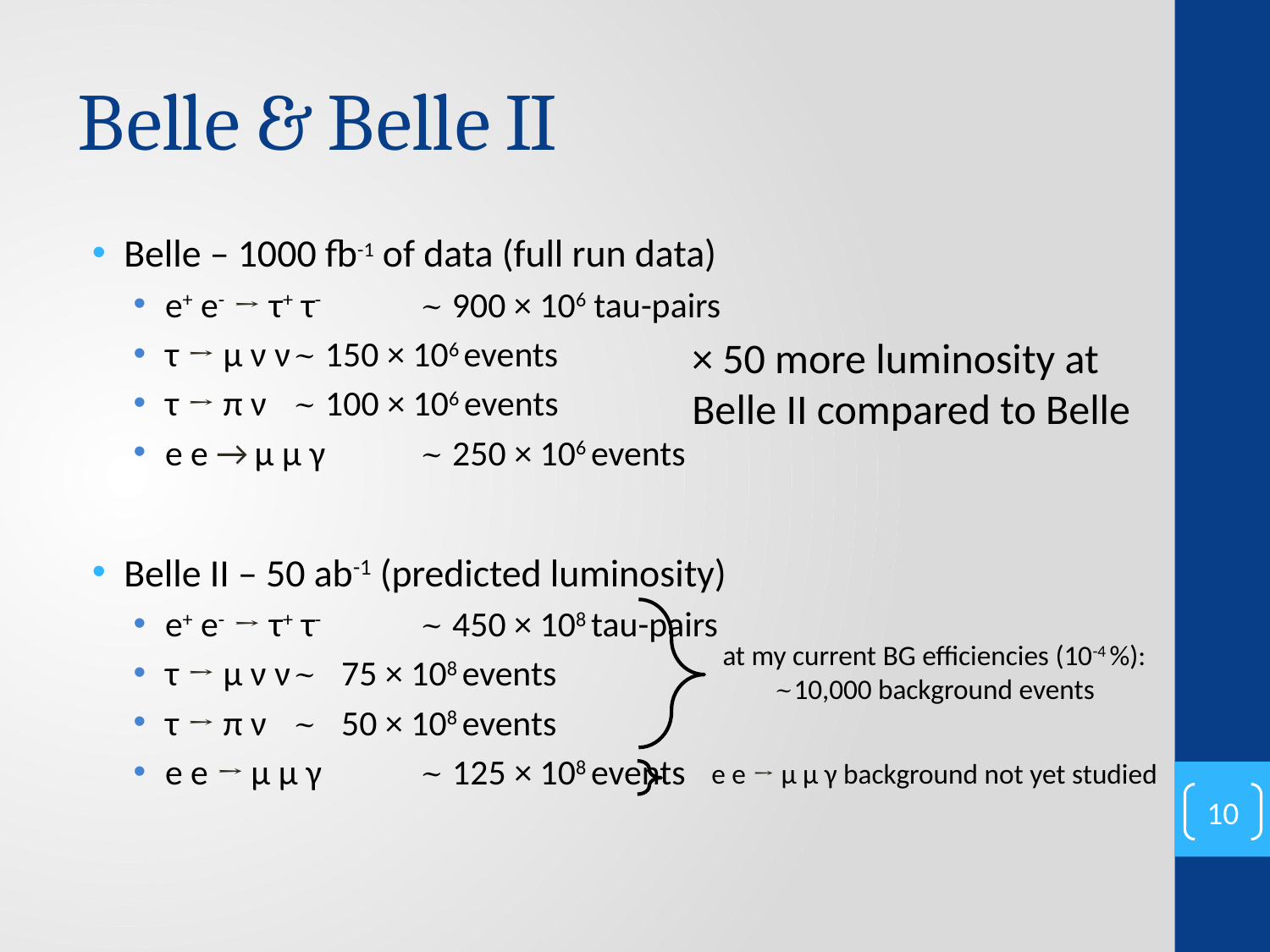

# Belle & Belle II
Belle – 1000 fb-1 of data (full run data)
e+ e- → τ+ τ-	~ 900 × 106 tau-pairs
τ → μ ν ν	~ 150 × 106 events
τ → π ν 	~ 100 × 106 events
e e → μ μ γ	~ 250 × 106 events

Belle II – 50 ab-1 (predicted luminosity)
e+ e- → τ+ τ-	~ 450 × 108 tau-pairs
τ → μ ν ν	~   75 × 108 events
τ → π ν 	~   50 × 108 events
e e → μ μ γ	~ 125 × 108 events

× 50 more luminosity at
Belle II compared to Belle

at my current BG efficiencies (10-4 %):
~10,000 background events
e e → μ μ γ background not yet studied

10